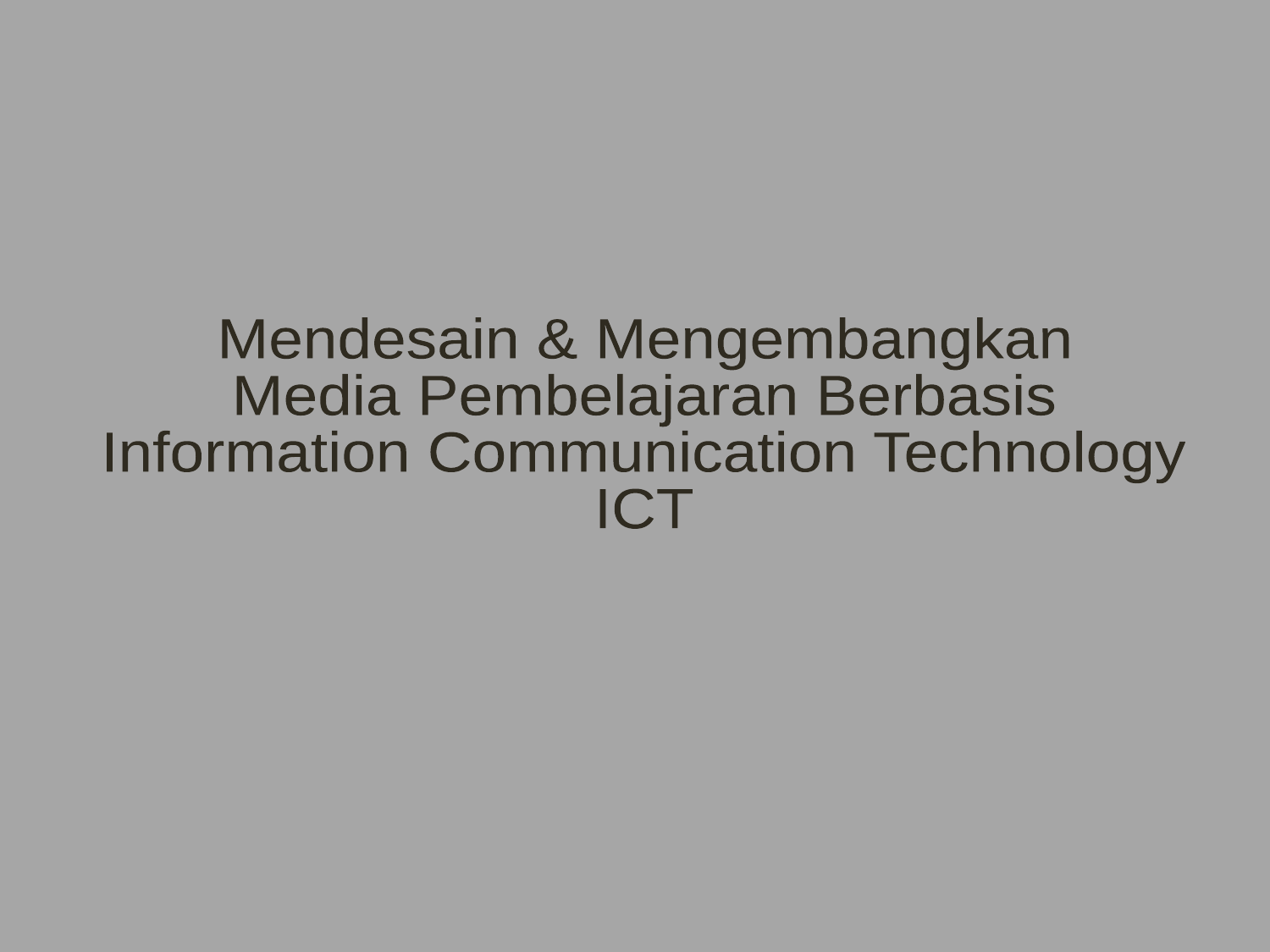

Mendesain & Mengembangkan
Media Pembelajaran Berbasis
Information Communication Technology
ICT